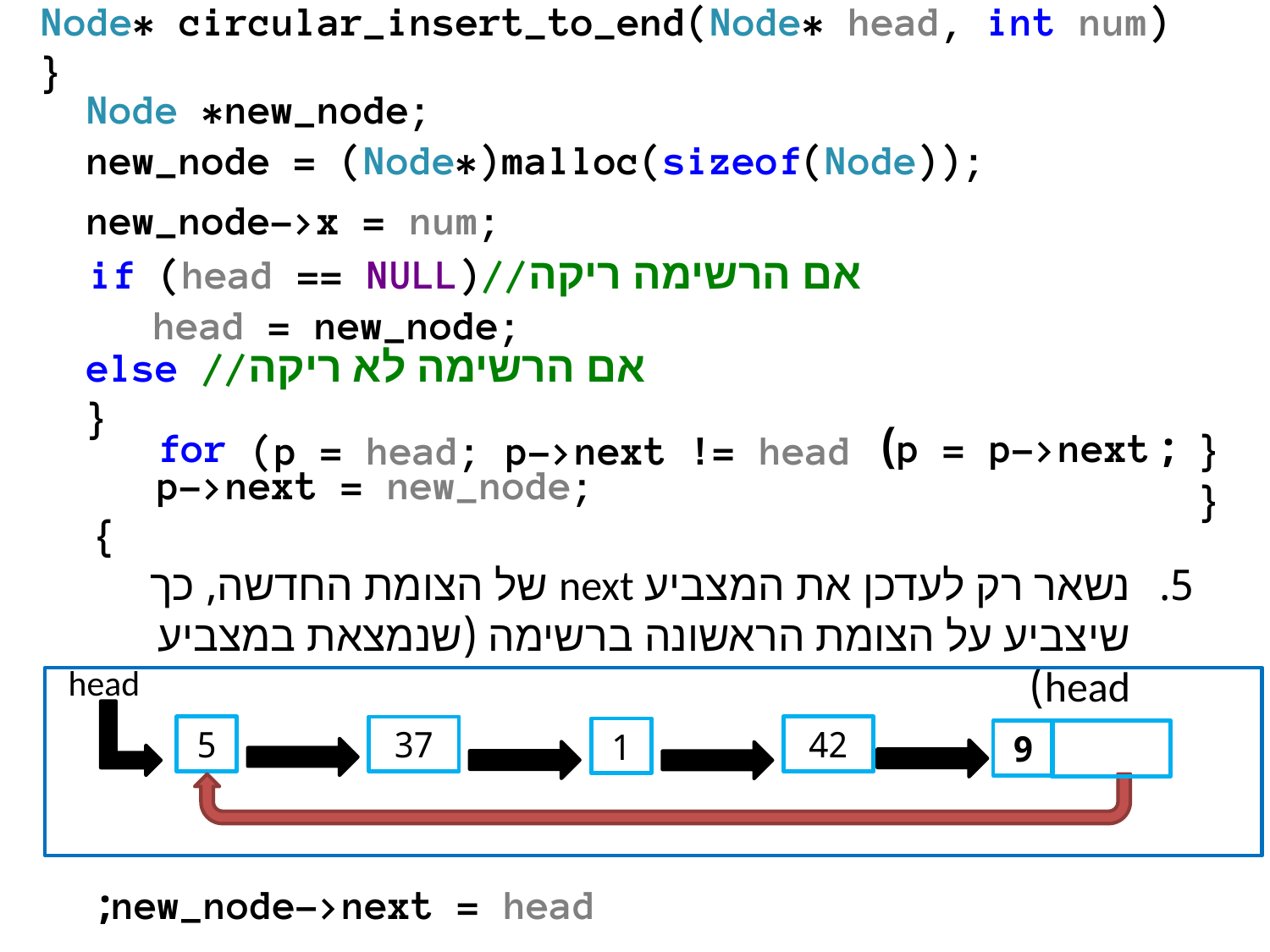

Node* circular_insert_to_end(Node* head, int num)
}
Node *new_node;
new_node = (Node*)malloc(sizeof(Node));
new_node->x = num;
if (head == NULL)//אם הרשימה ריקה
head = new_node;
else //אם הרשימה לא ריקה
}
for
; p = p->next)
p->next != head
}}
 (p = head;
p->next = new_node;
{
נשאר רק לעדכן את המצביע next של הצומת החדשה, כך שיצביע על הצומת הראשונה ברשימה (שנמצאת במצביע head)
head

5
42
37
1
9

new_node->next = head;